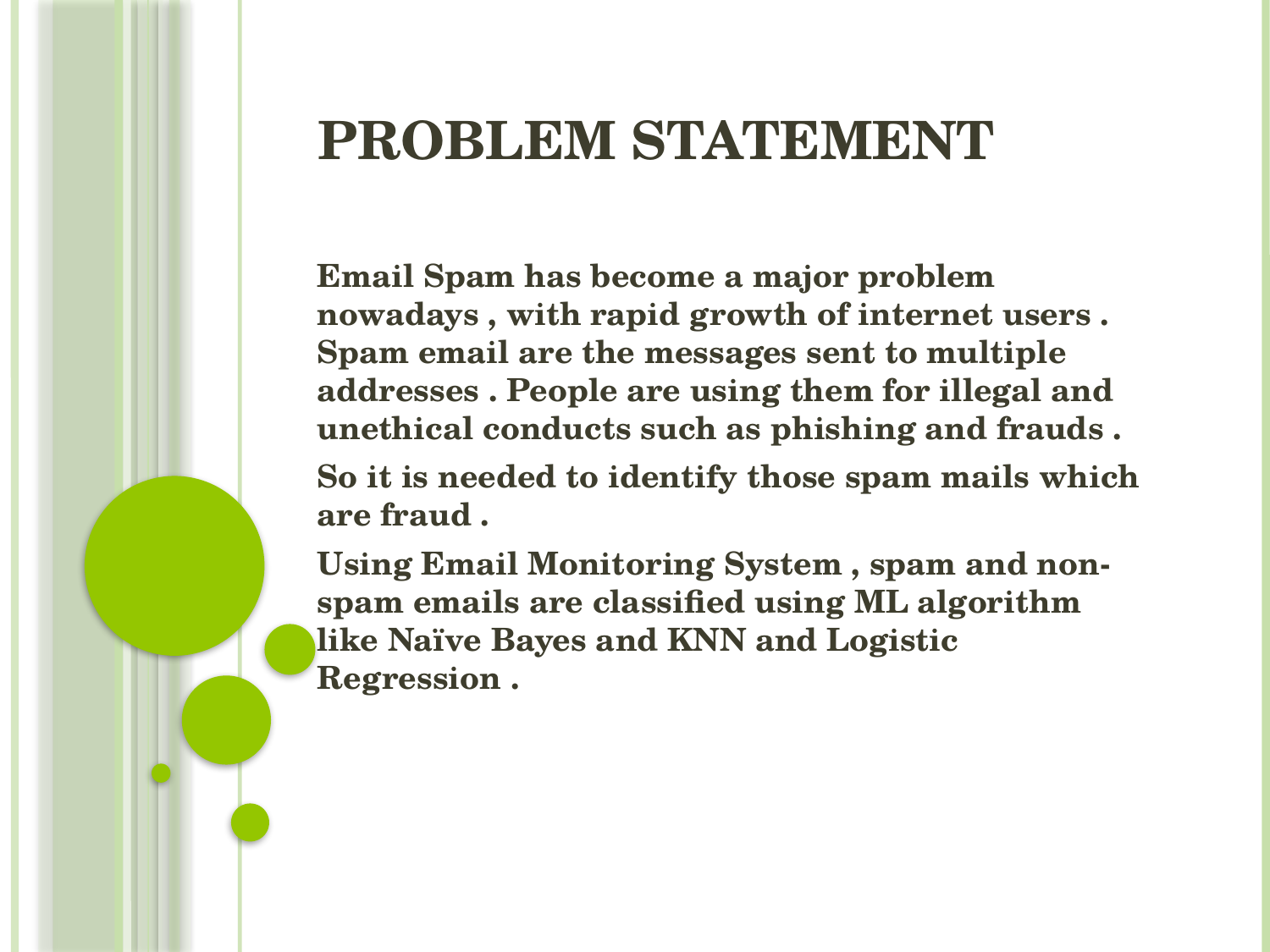

# PROBLEM STATEMENT
Email Spam has become a major problem nowadays , with rapid growth of internet users . Spam email are the messages sent to multiple addresses . People are using them for illegal and unethical conducts such as phishing and frauds .
So it is needed to identify those spam mails which are fraud .
Using Email Monitoring System , spam and non-spam emails are classified using ML algorithm like Naïve Bayes and KNN and Logistic Regression .